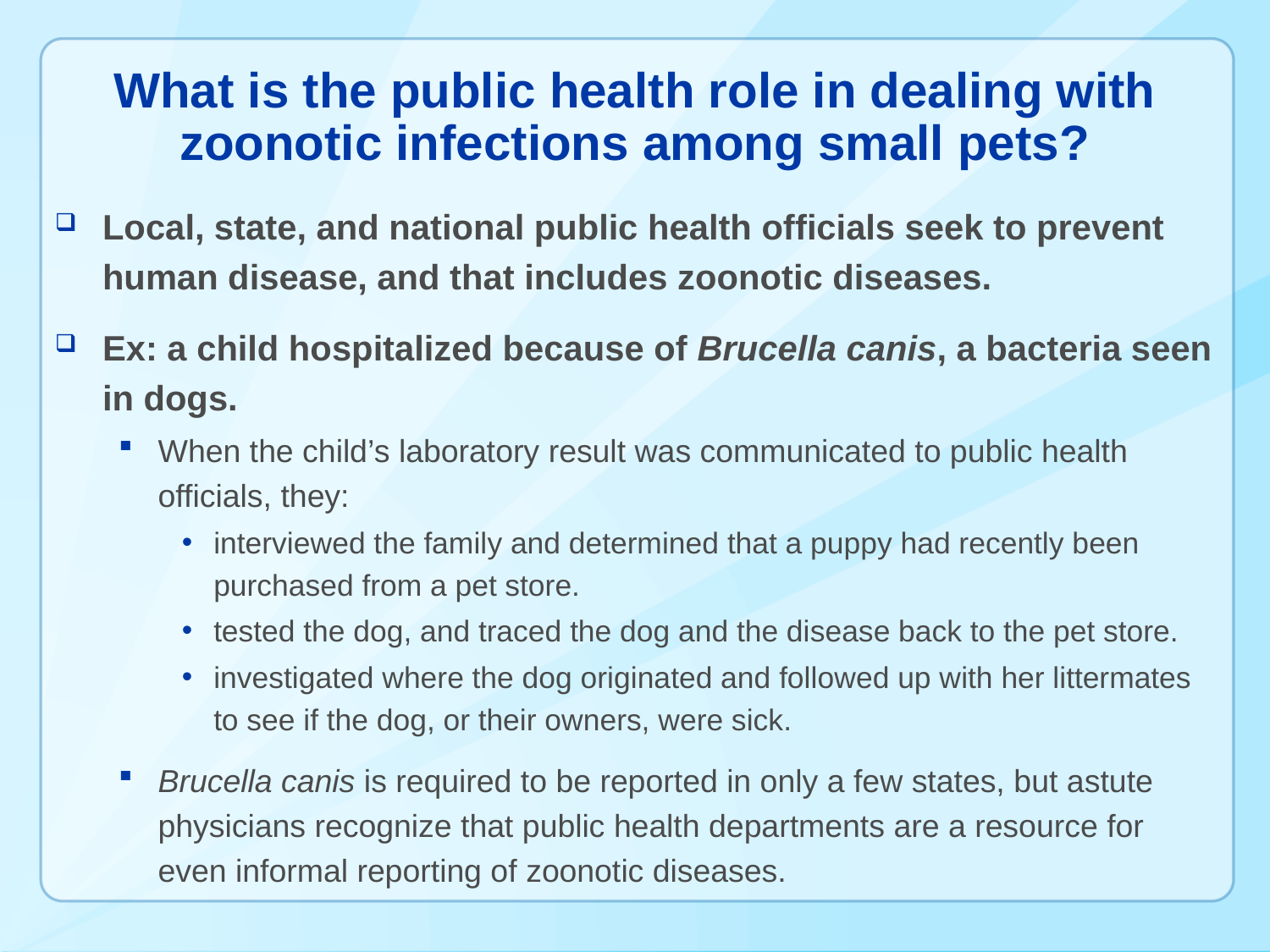

# What is the public health role in dealing with zoonotic infections among small pets?
Local, state, and national public health officials seek to prevent human disease, and that includes zoonotic diseases.
Ex: a child hospitalized because of Brucella canis, a bacteria seen in dogs.
When the child’s laboratory result was communicated to public health officials, they:
interviewed the family and determined that a puppy had recently been purchased from a pet store.
tested the dog, and traced the dog and the disease back to the pet store.
investigated where the dog originated and followed up with her littermates to see if the dog, or their owners, were sick.
Brucella canis is required to be reported in only a few states, but astute physicians recognize that public health departments are a resource for even informal reporting of zoonotic diseases.